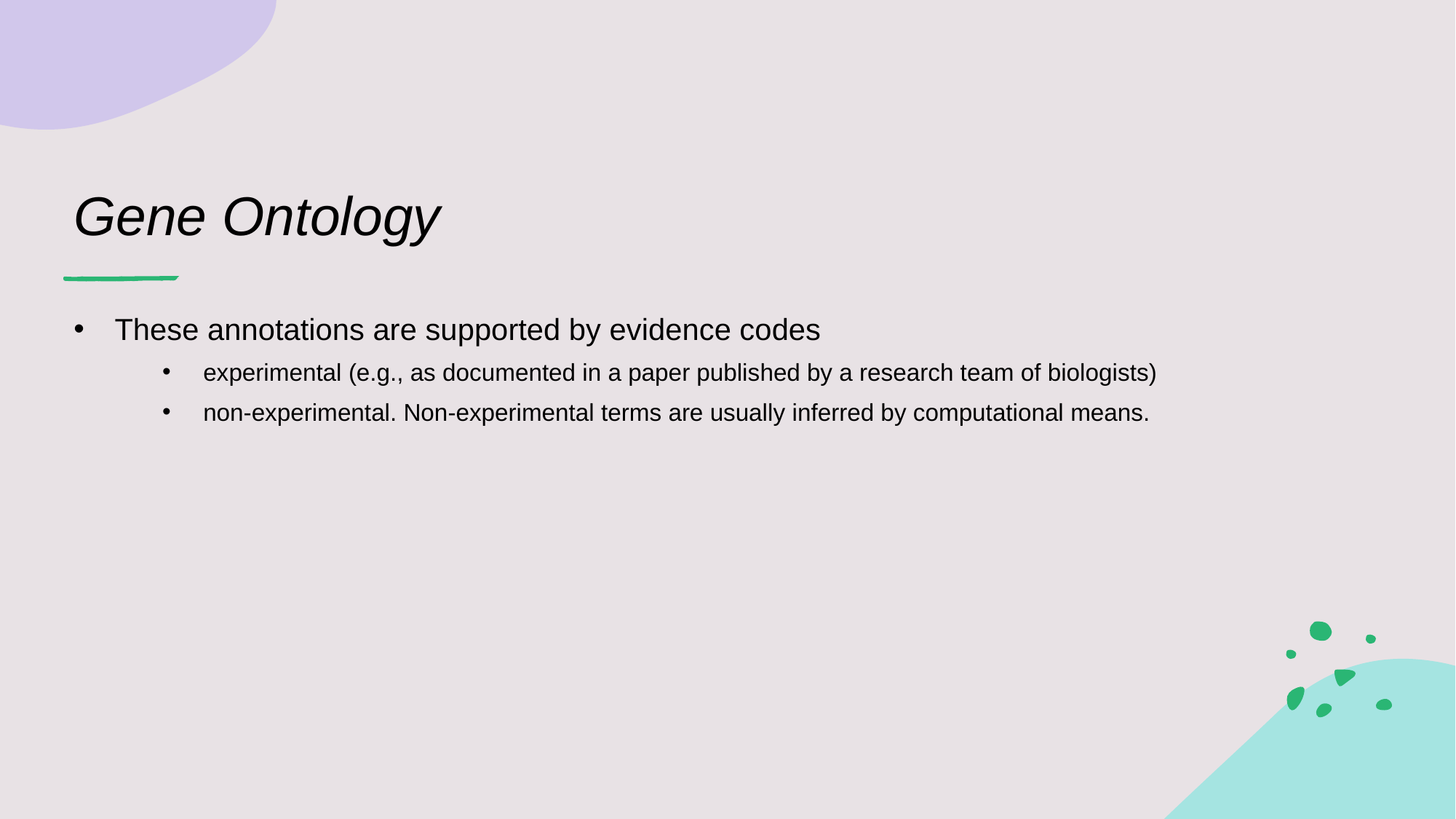

# Gene Ontology
These annotations are supported by evidence codes
experimental (e.g., as documented in a paper published by a research team of biologists)
non-experimental. Non-experimental terms are usually inferred by computational means.